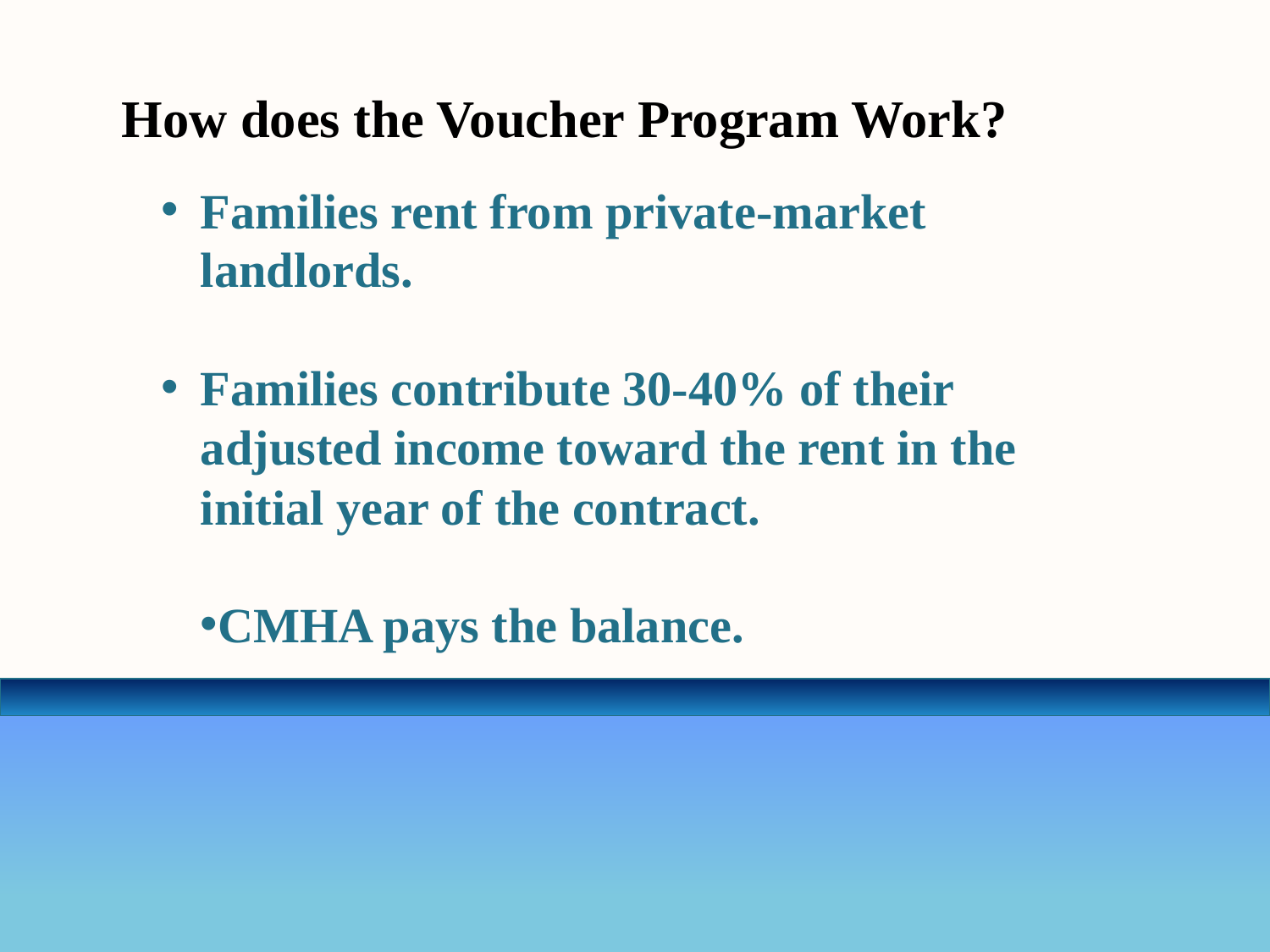

How does the Voucher Program Work?
Families rent from private-market landlords.

Families contribute 30-40% of their adjusted income toward the rent in the initial year of the contract.

CMHA pays the balance.